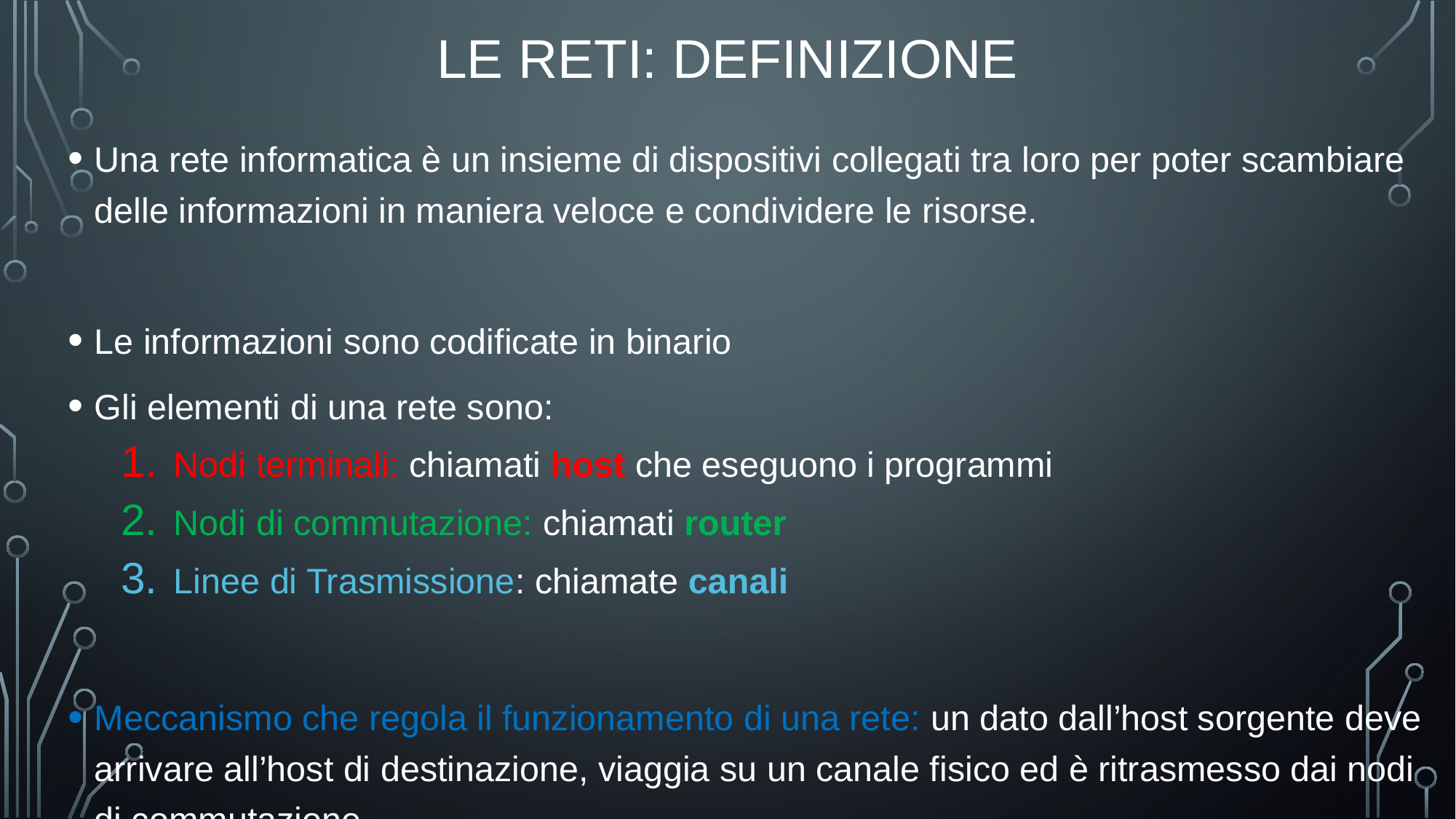

# Le reti: definizione
Una rete informatica è un insieme di dispositivi collegati tra loro per poter scambiare delle informazioni in maniera veloce e condividere le risorse.

Le informazioni sono codificate in binario
Gli elementi di una rete sono:
Nodi terminali: chiamati host che eseguono i programmi
Nodi di commutazione: chiamati router
Linee di Trasmissione: chiamate canali

Meccanismo che regola il funzionamento di una rete: un dato dall’host sorgente deve arrivare all’host di destinazione, viaggia su un canale fisico ed è ritrasmesso dai nodi di commutazione